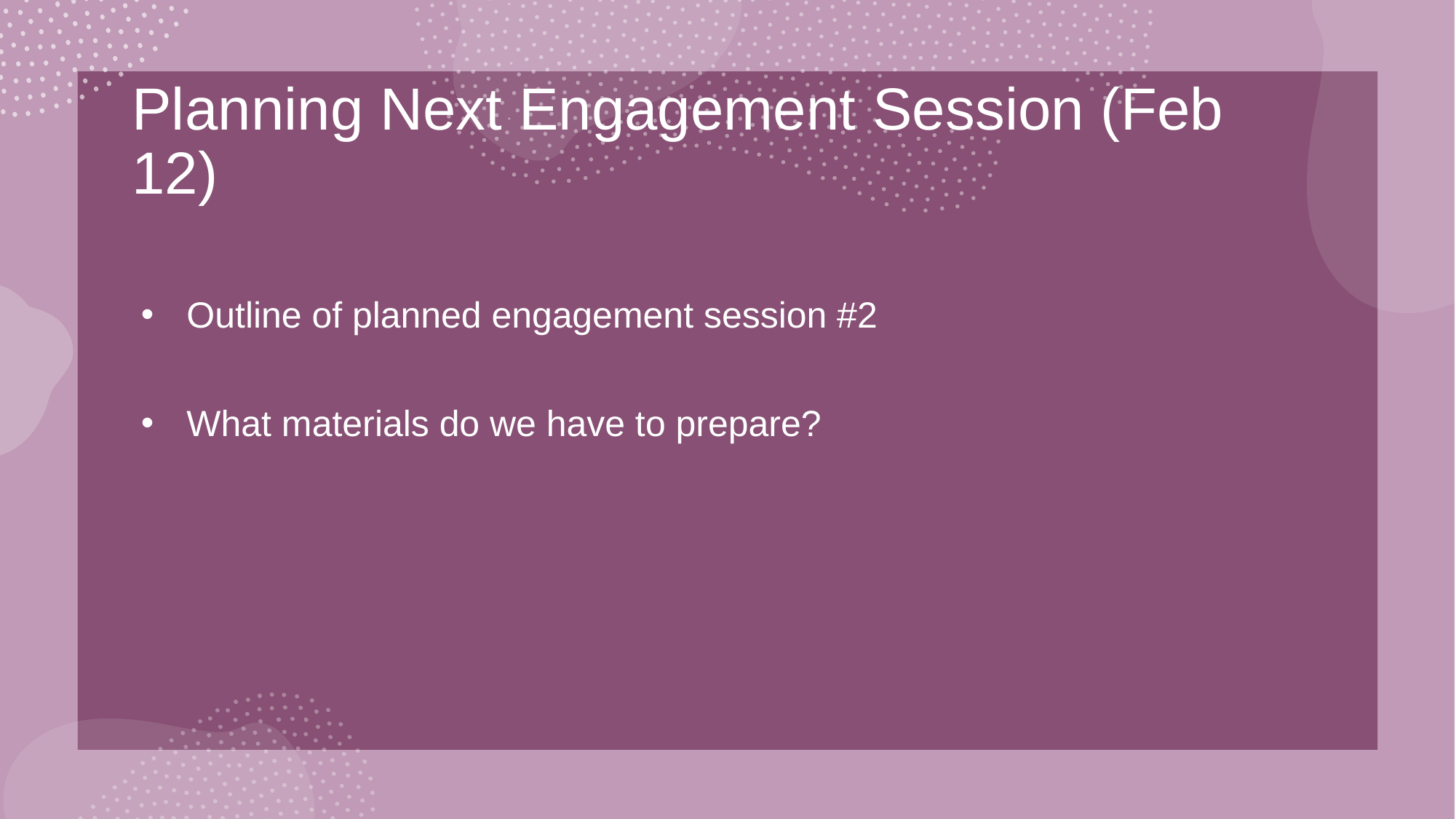

# Planning Next Engagement Session (Feb 12)

Outline of planned engagement session #2

What materials do we have to prepare?